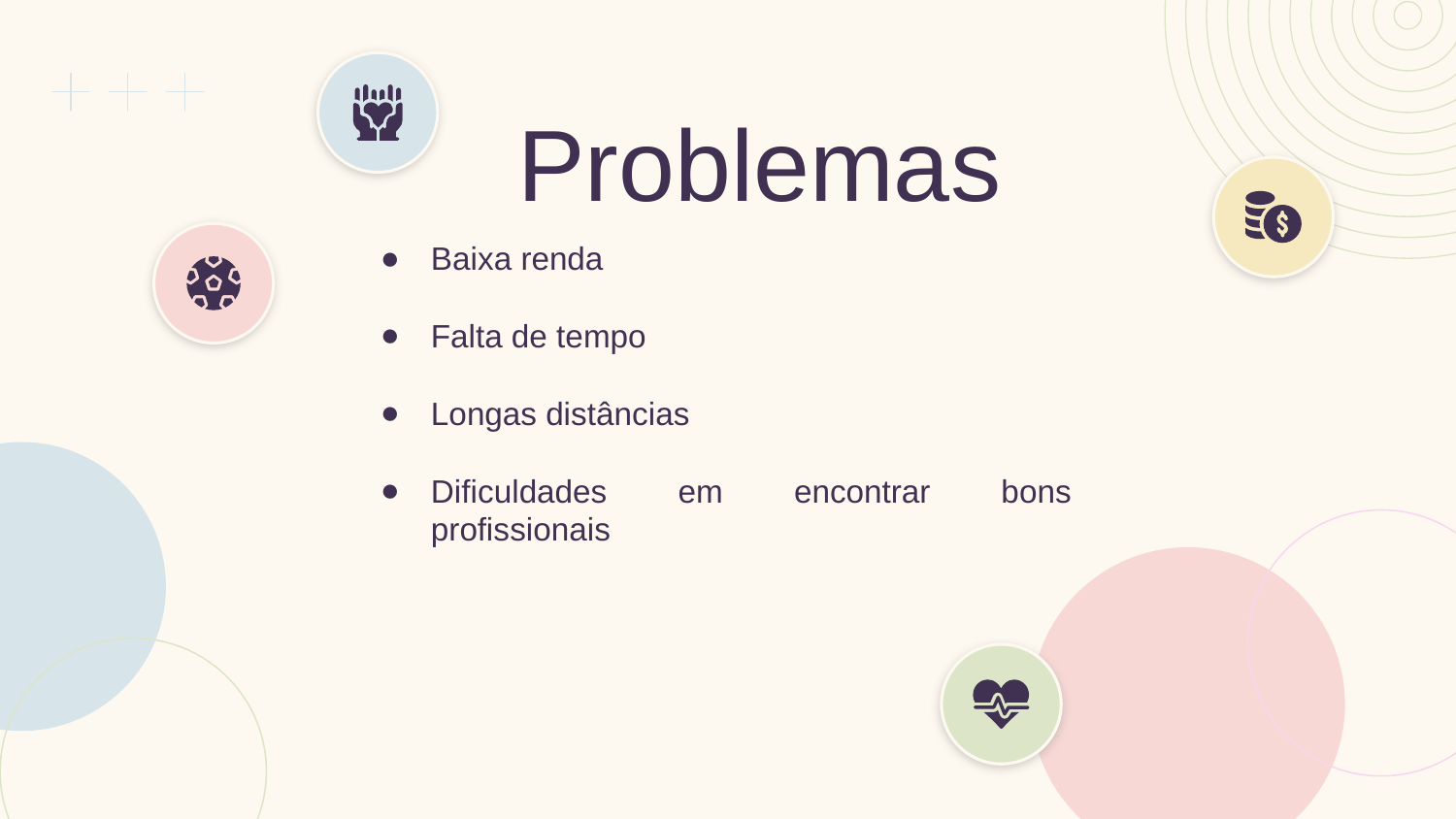

# Problemas

Baixa renda

Falta de tempo

Longas distâncias

Dificuldades em encontrar bons profissionais